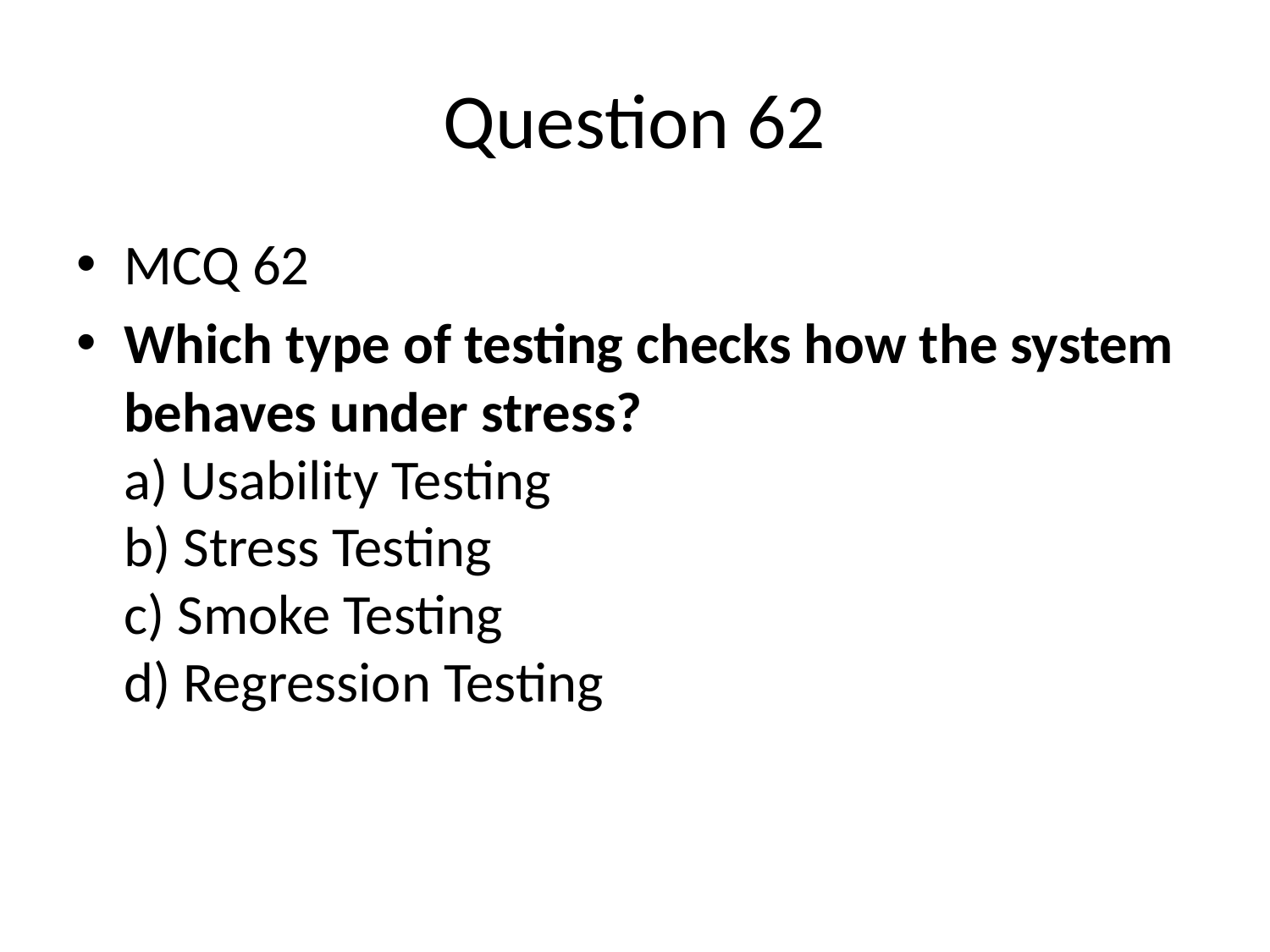

# Question 62
MCQ 62
Which type of testing checks how the system behaves under stress?
a) Usability Testing
b) Stress Testing
c) Smoke Testing
d) Regression Testing